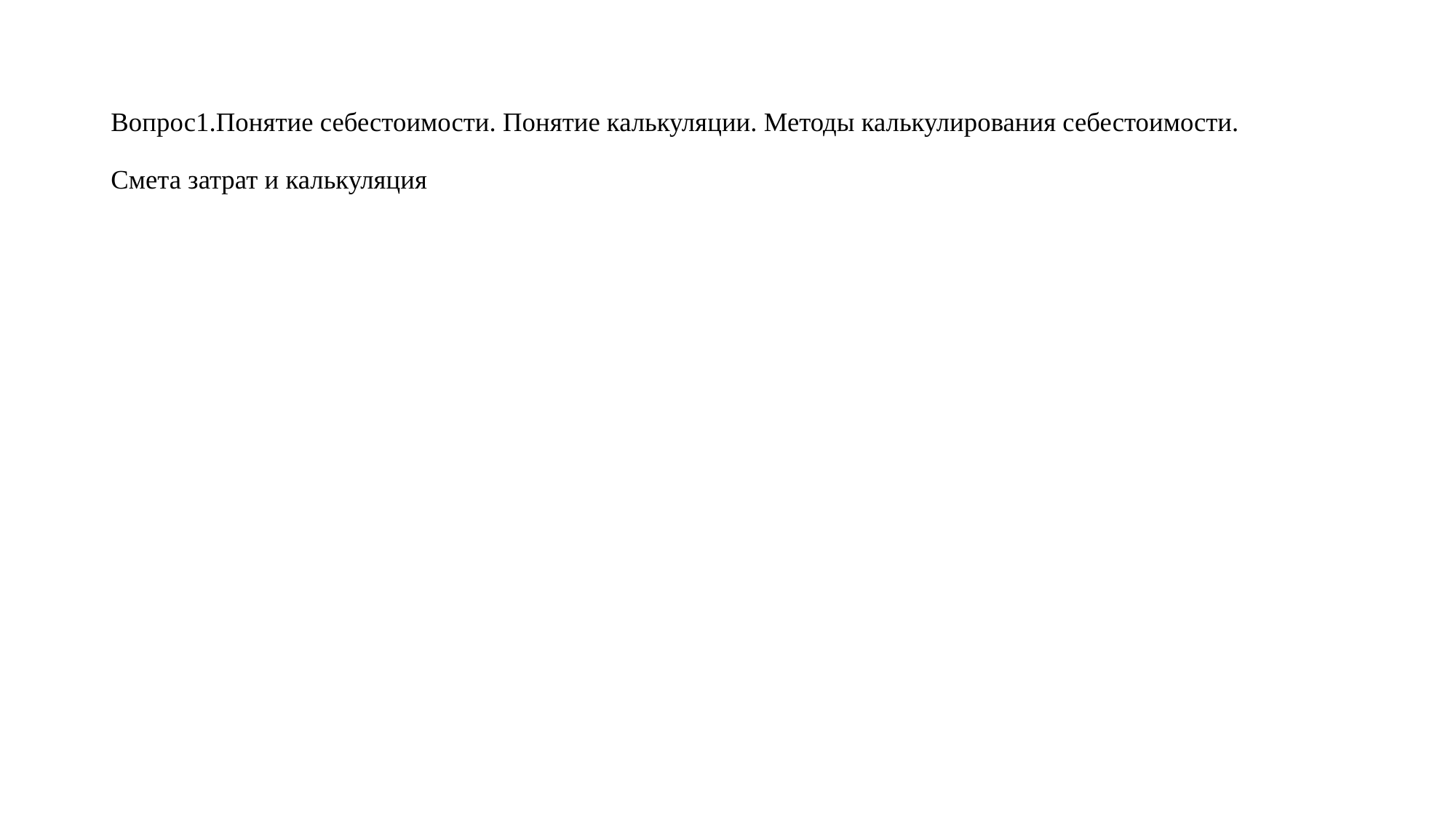

# Вопрос1.Понятие себестоимости. Понятие калькуляции. Методы калькулирования себестоимости. Смета затрат и калькуляция